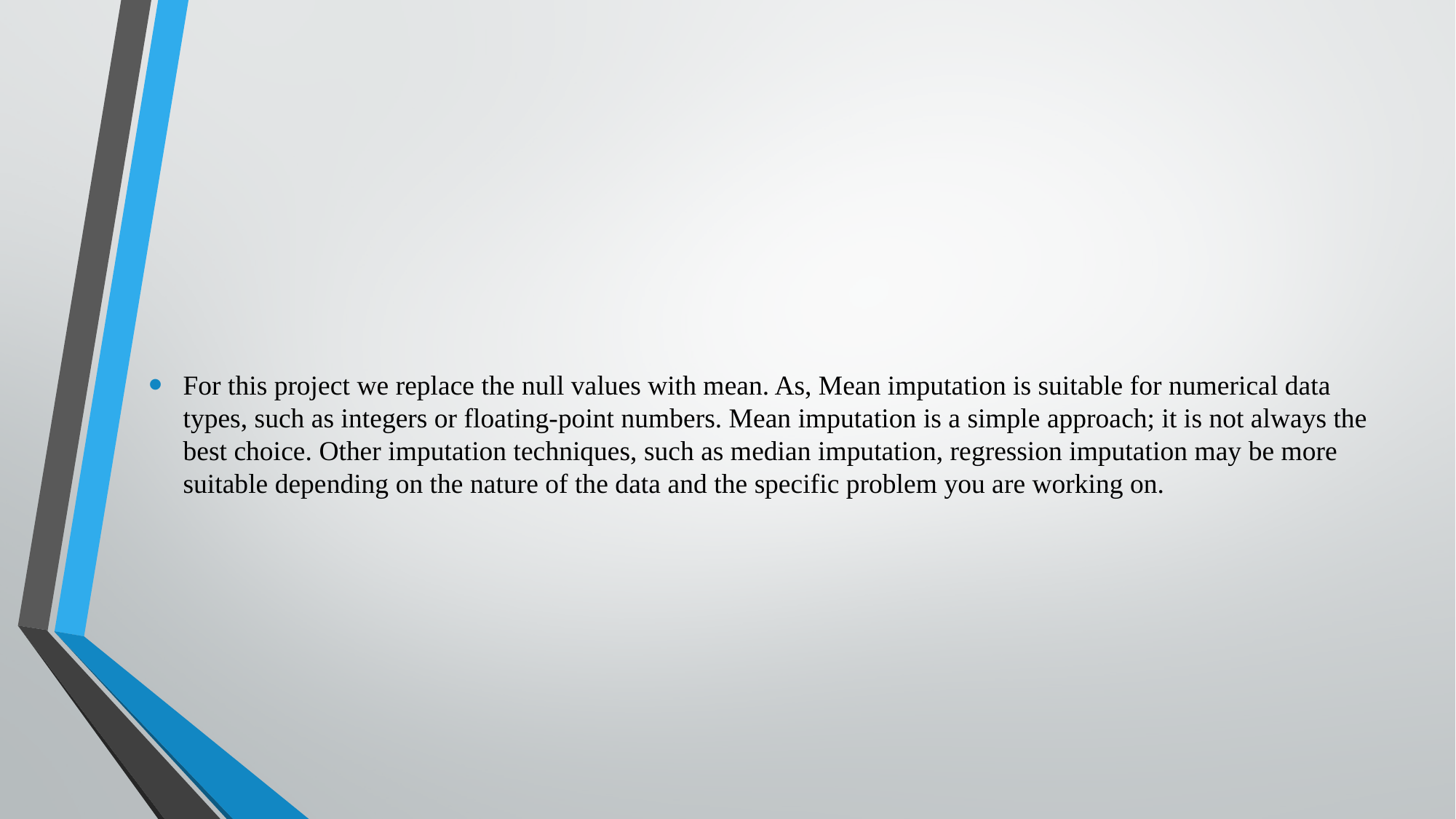

For this project we replace the null values with mean. As, Mean imputation is suitable for numerical data types, such as integers or floating-point numbers. Mean imputation is a simple approach; it is not always the best choice. Other imputation techniques, such as median imputation, regression imputation may be more suitable depending on the nature of the data and the specific problem you are working on.